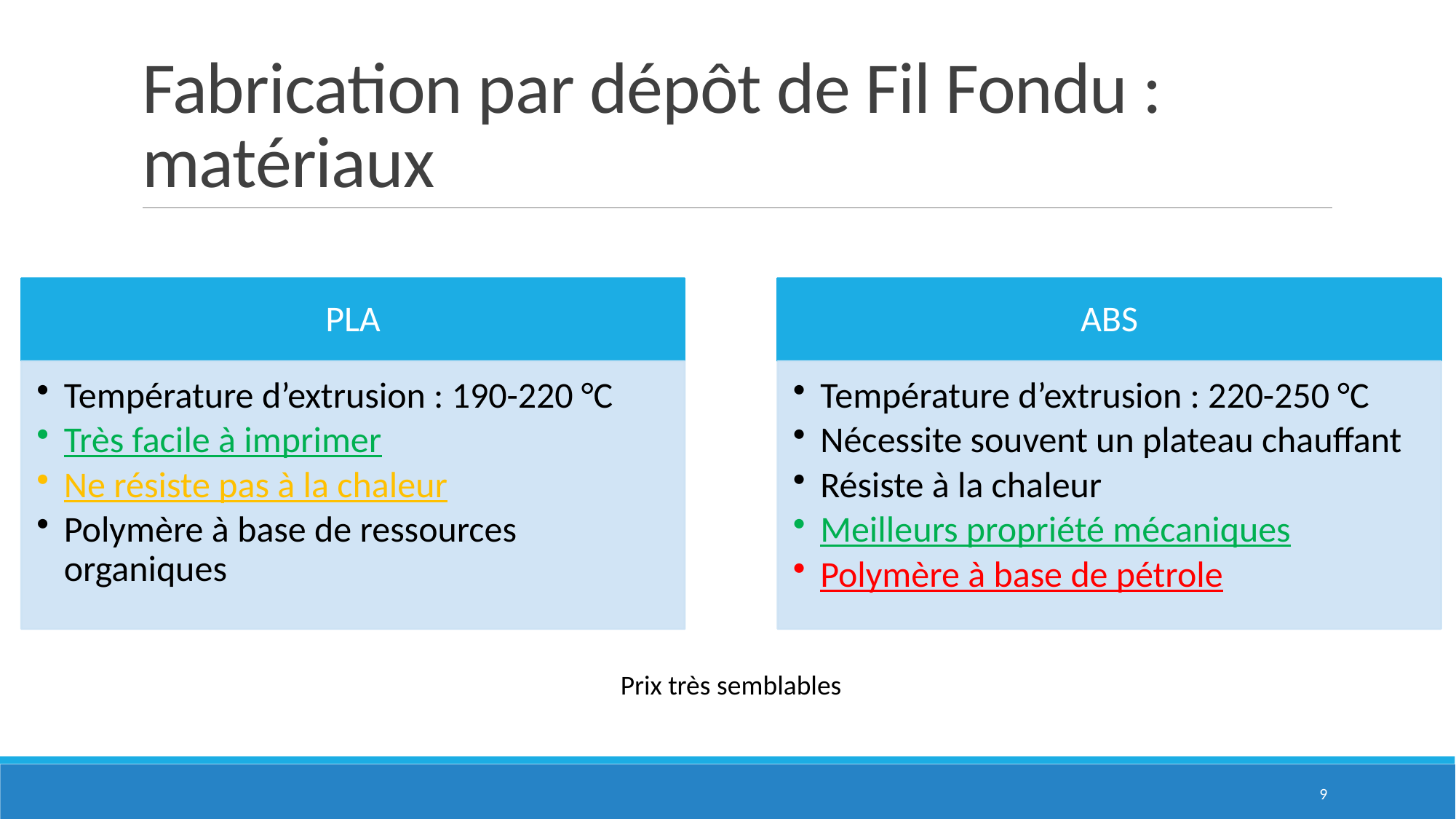

# Fabrication par dépôt de Fil Fondu : matériaux
PLA
Température d’extrusion : 190-220 °C
Très facile à imprimer
Ne résiste pas à la chaleur
Polymère à base de ressources organiques
ABS
Température d’extrusion : 220-250 °C
Nécessite souvent un plateau chauffant
Résiste à la chaleur
Meilleurs propriété mécaniques
Polymère à base de pétrole
Prix très semblables
9